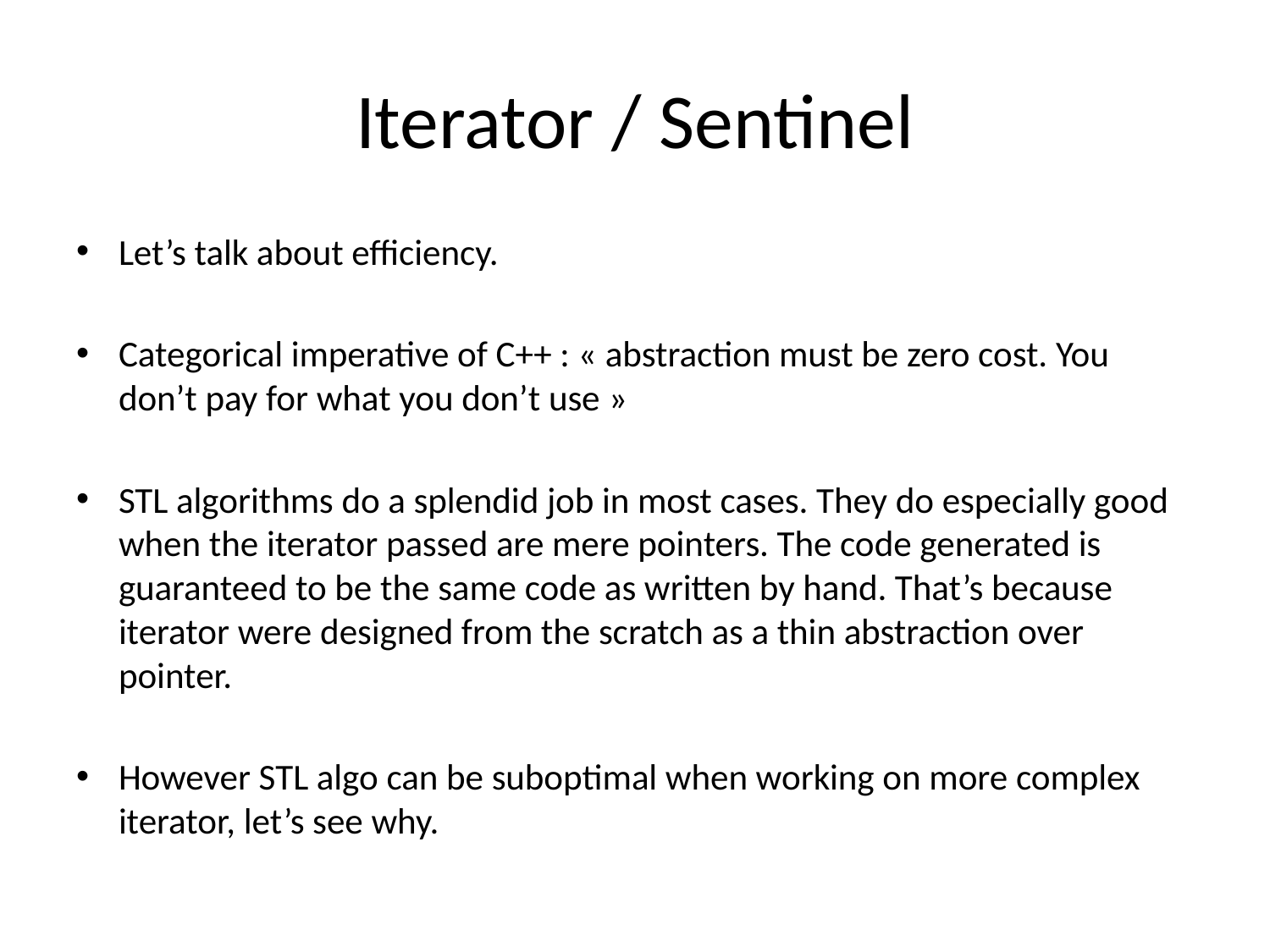

# Iterator / Sentinel
Let’s talk about efficiency.

Categorical imperative of C++ : « abstraction must be zero cost. You don’t pay for what you don’t use »

STL algorithms do a splendid job in most cases. They do especially good when the iterator passed are mere pointers. The code generated is guaranteed to be the same code as written by hand. That’s because iterator were designed from the scratch as a thin abstraction over pointer.

However STL algo can be suboptimal when working on more complex iterator, let’s see why.